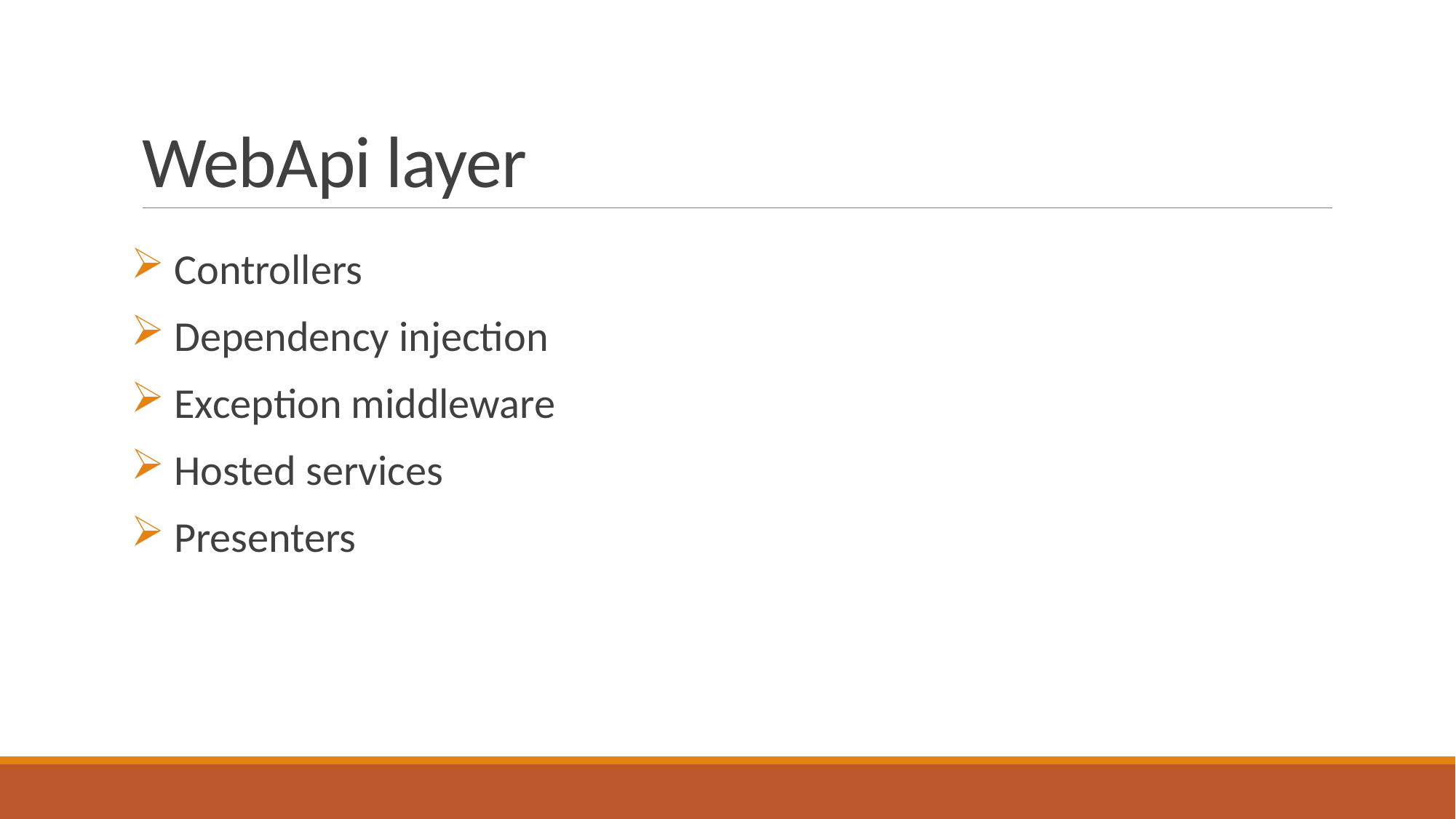

# WebApi layer
 Controllers
 Dependency injection
 Exception middleware
 Hosted services
 Presenters